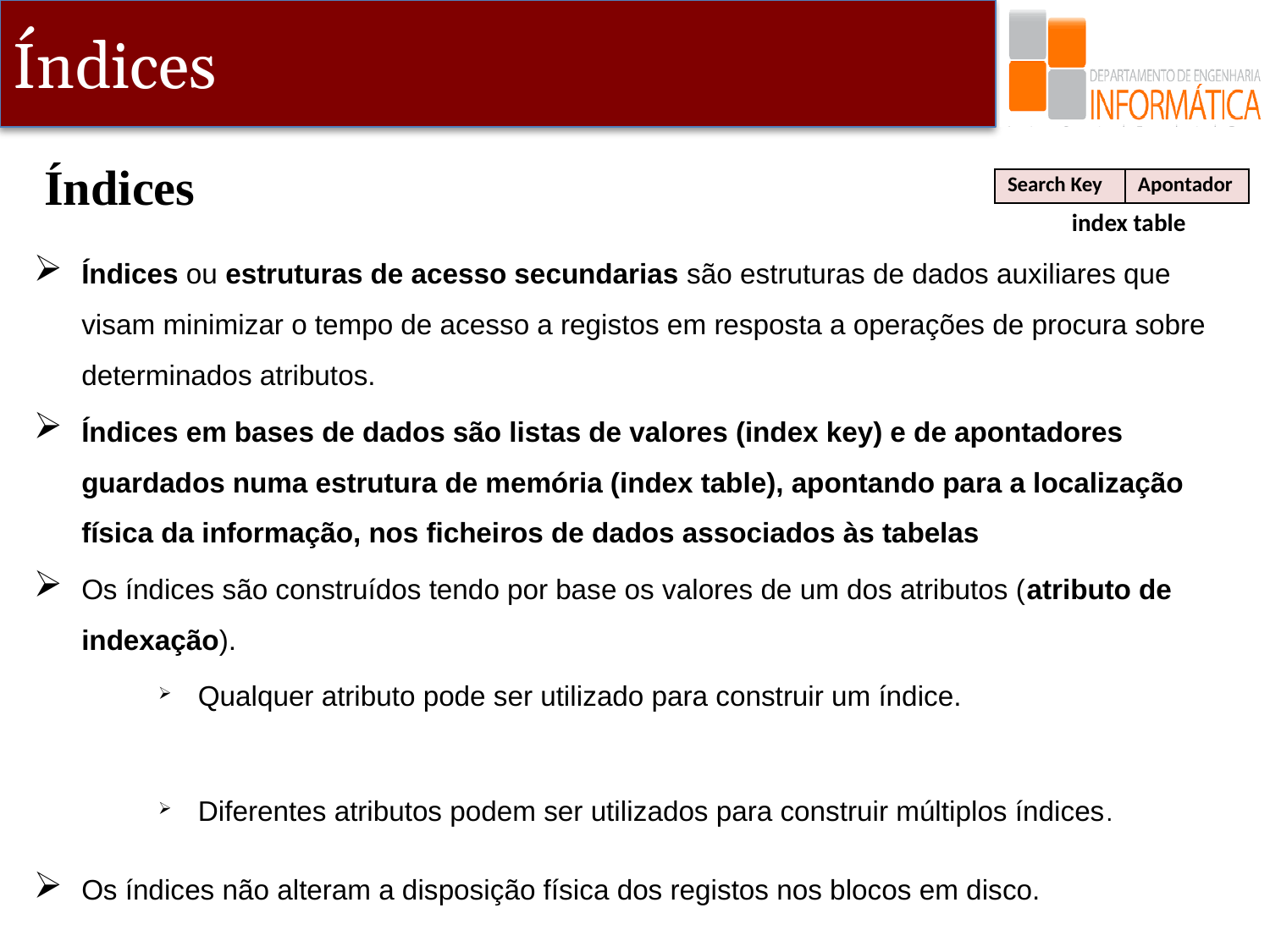

Índices
| Search Key | Apontador |
| --- | --- |
index table
Índices ou estruturas de acesso secundarias são estruturas de dados auxiliares que visam minimizar o tempo de acesso a registos em resposta a operações de procura sobre determinados atributos.
Índices em bases de dados são listas de valores (index key) e de apontadores guardados numa estrutura de memória (index table), apontando para a localização física da informação, nos ficheiros de dados associados às tabelas
Os índices são construídos tendo por base os valores de um dos atributos (atributo de indexação).
Qualquer atributo pode ser utilizado para construir um índice.

Diferentes atributos podem ser utilizados para construir múltiplos índices.

Os índices não alteram a disposição física dos registos nos blocos em disco.